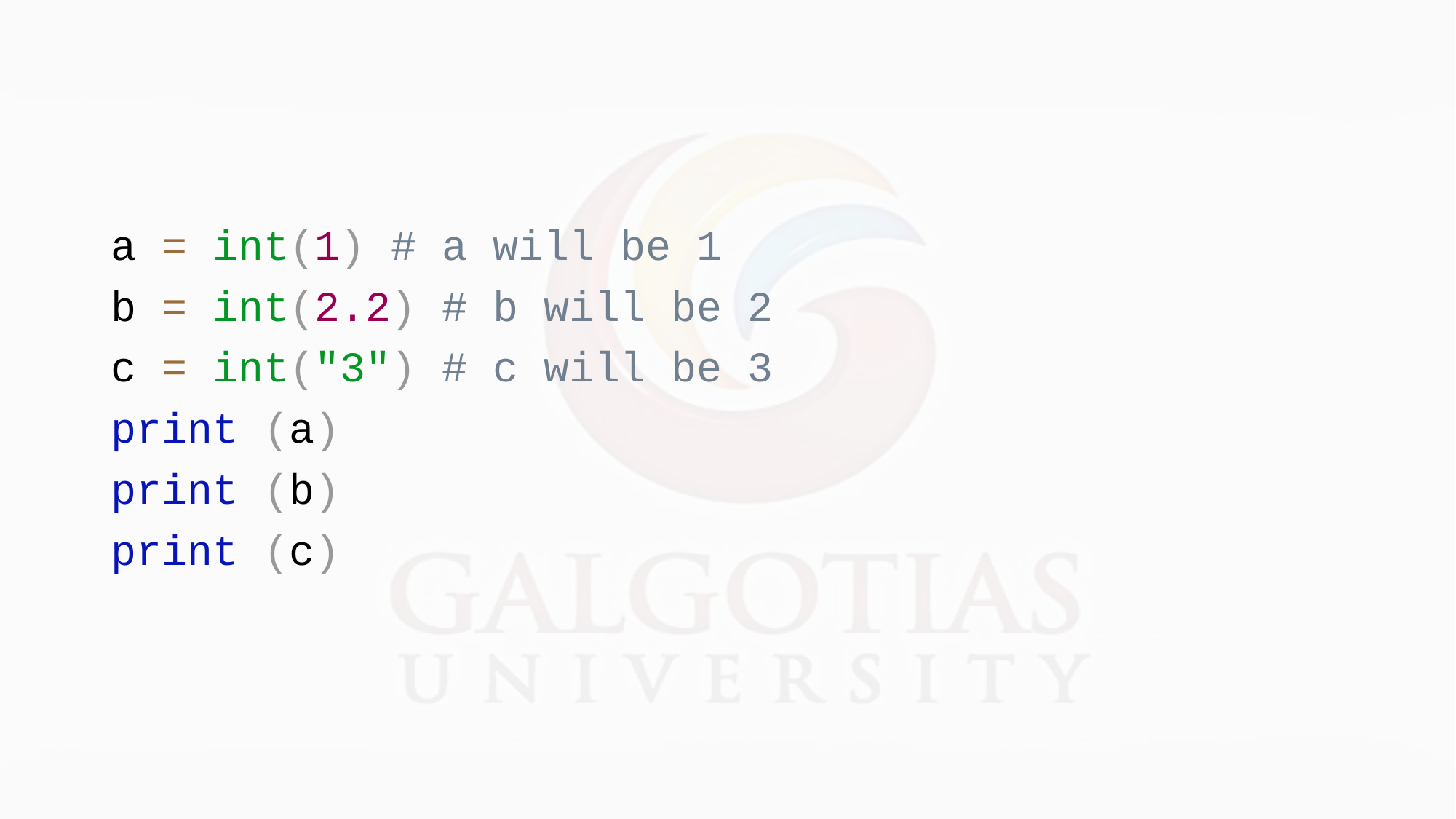

#
a = int(1) # a will be 1
b = int(2.2) # b will be 2
c = int("3") # c will be 3
print (a)
print (b)
print (c)